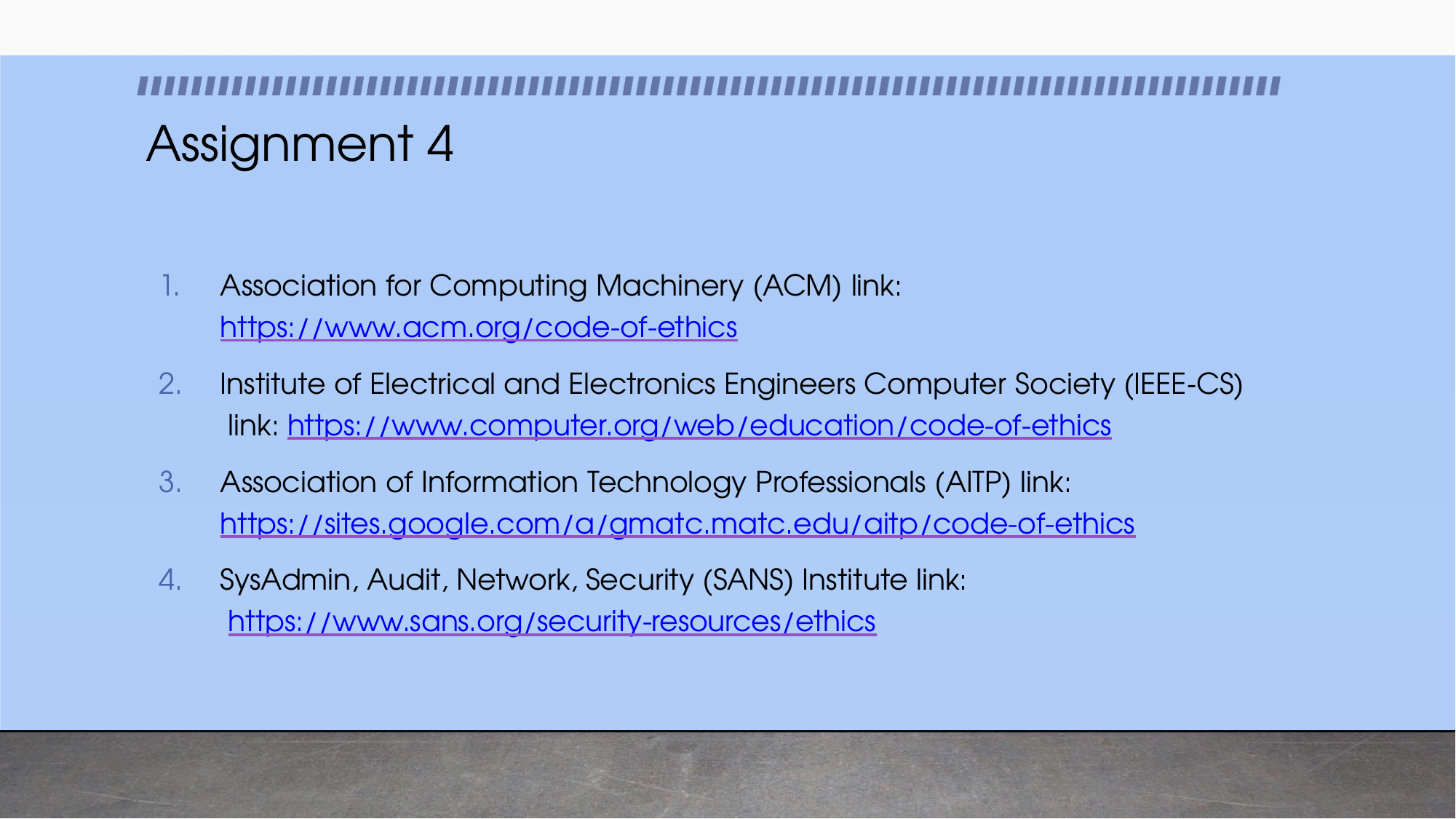

# Assignment 4
Association for Computing Machinery (ACM) link:
https://www.acm.org/code-of-ethics
Institute of Electrical and Electronics Engineers Computer Society (IEEE‐CS)  link: https://www.computer.org/web/education/code-of-ethics
Association of Information Technology Professionals (AITP) link:
https://sites.google.com/a/gmatc.matc.edu/aitp/code-of-ethics
SysAdmin, Audit, Network, Security (SANS) Institute link:  https://www.sans.org/security-resources/ethics